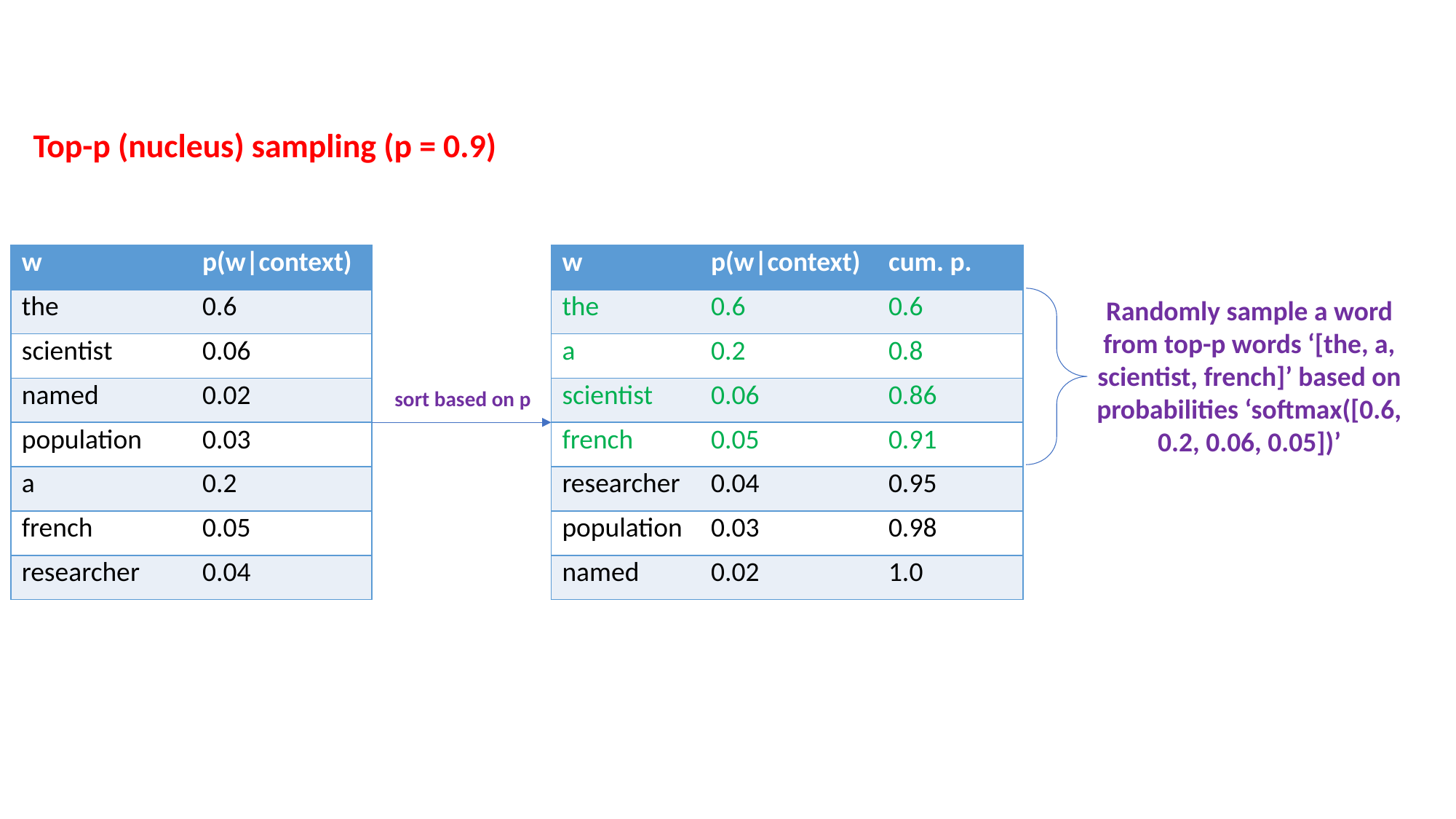

Top-p (nucleus) sampling (p = 0.9)
| w | p(w|context) | cum. p. |
| --- | --- | --- |
| the | 0.6 | 0.6 |
| a | 0.2 | 0.8 |
| scientist | 0.06 | 0.86 |
| french | 0.05 | 0.91 |
| researcher | 0.04 | 0.95 |
| population | 0.03 | 0.98 |
| named | 0.02 | 1.0 |
| w | p(w|context) |
| --- | --- |
| the | 0.6 |
| scientist | 0.06 |
| named | 0.02 |
| population | 0.03 |
| a | 0.2 |
| french | 0.05 |
| researcher | 0.04 |

Randomly sample a word from top-p words ‘[the, a, scientist, french]’ based on probabilities ‘softmax([0.6, 0.2, 0.06, 0.05])’
sort based on p